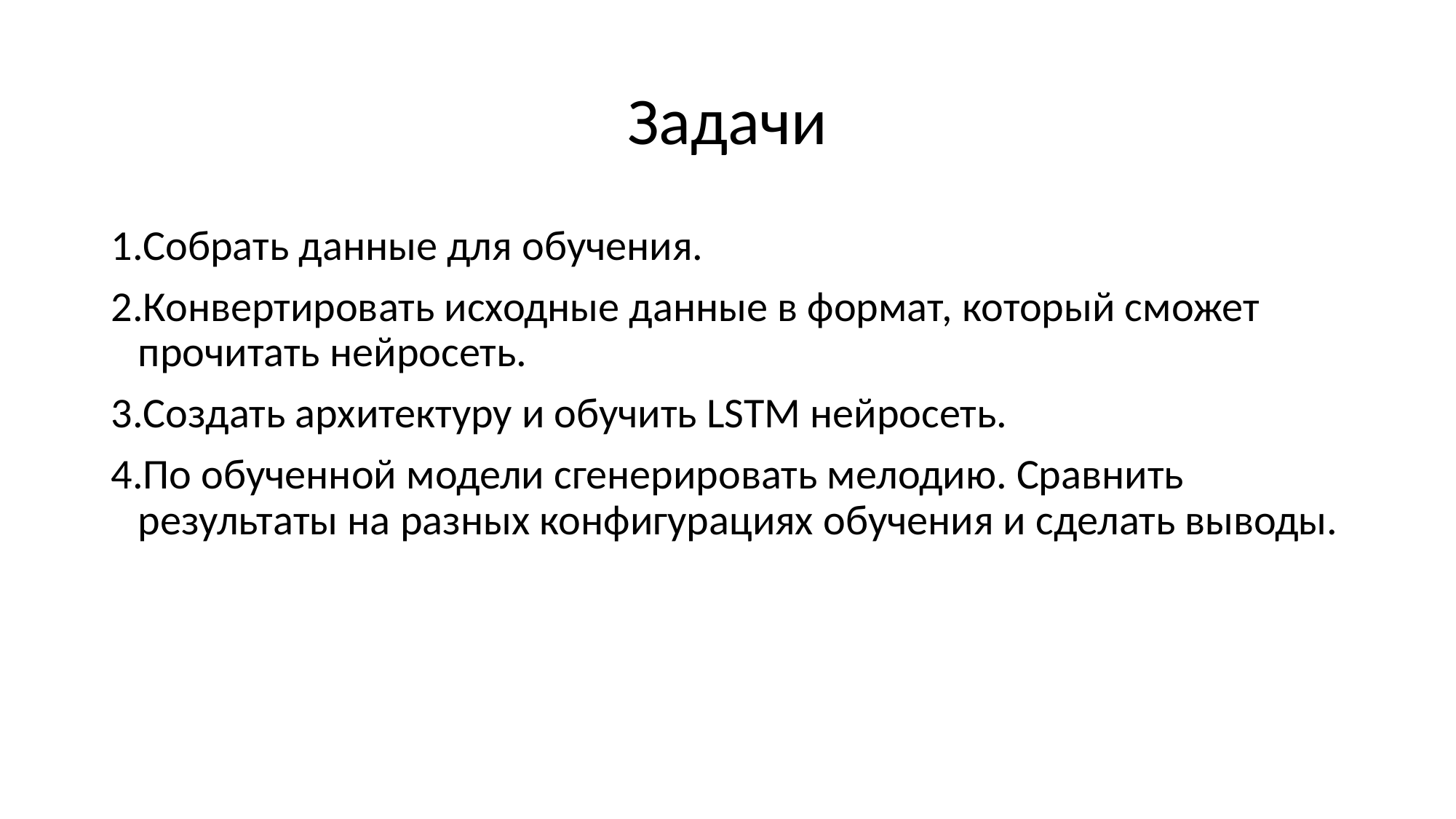

# Задачи
Собрать данные для обучения.
Конвертировать исходные данные в формат, который сможет прочитать нейросеть.
Создать архитектуру и обучить LSTM нейросеть.
По обученной модели сгенерировать мелодию. Сравнить результаты на разных конфигурациях обучения и сделать выводы.